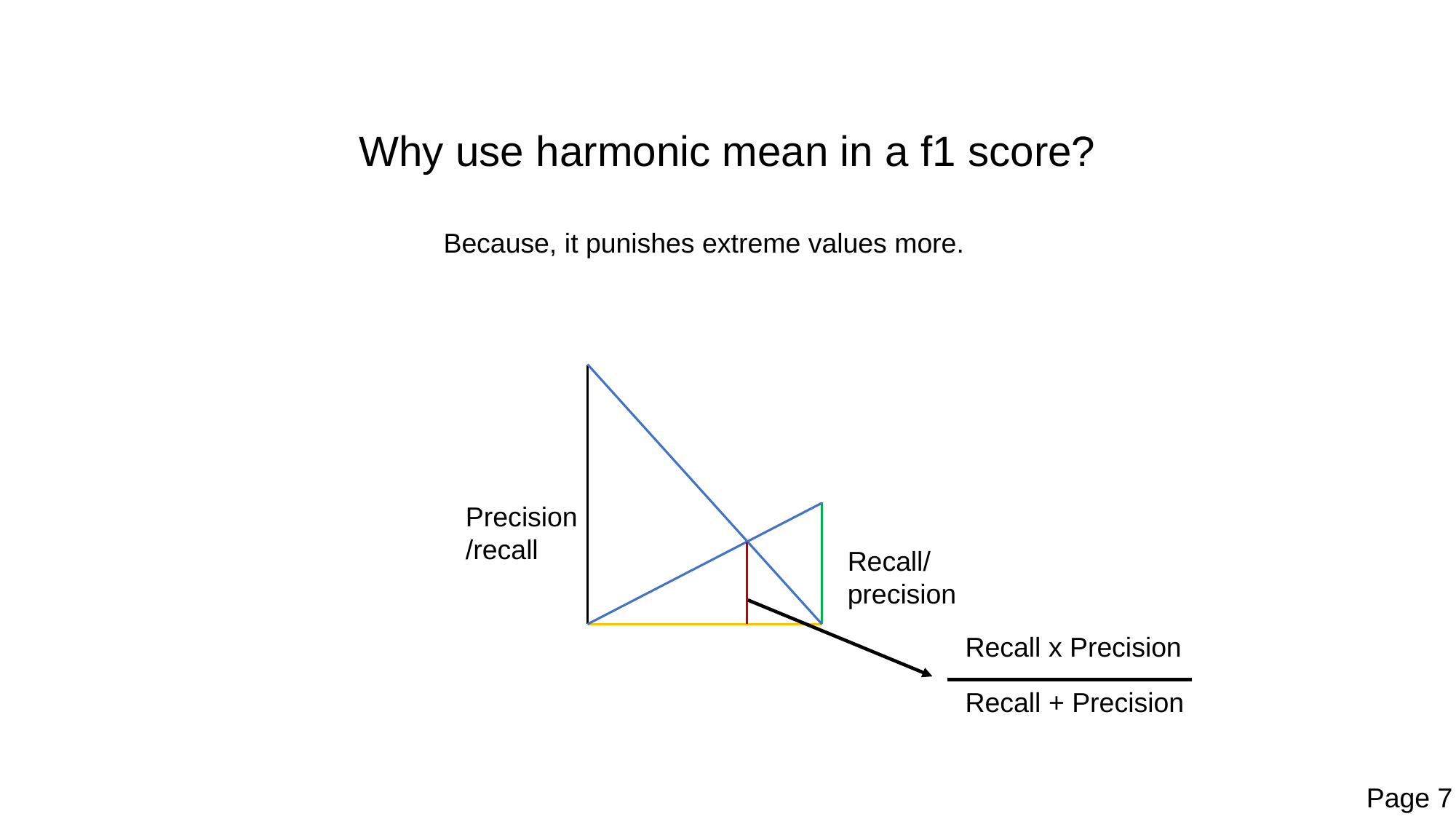

Why use harmonic mean in a f1 score?
Because, it punishes extreme values more.
Precision
/recall
Recall/ precision
Recall x Precision
Recall + Precision
Page 7